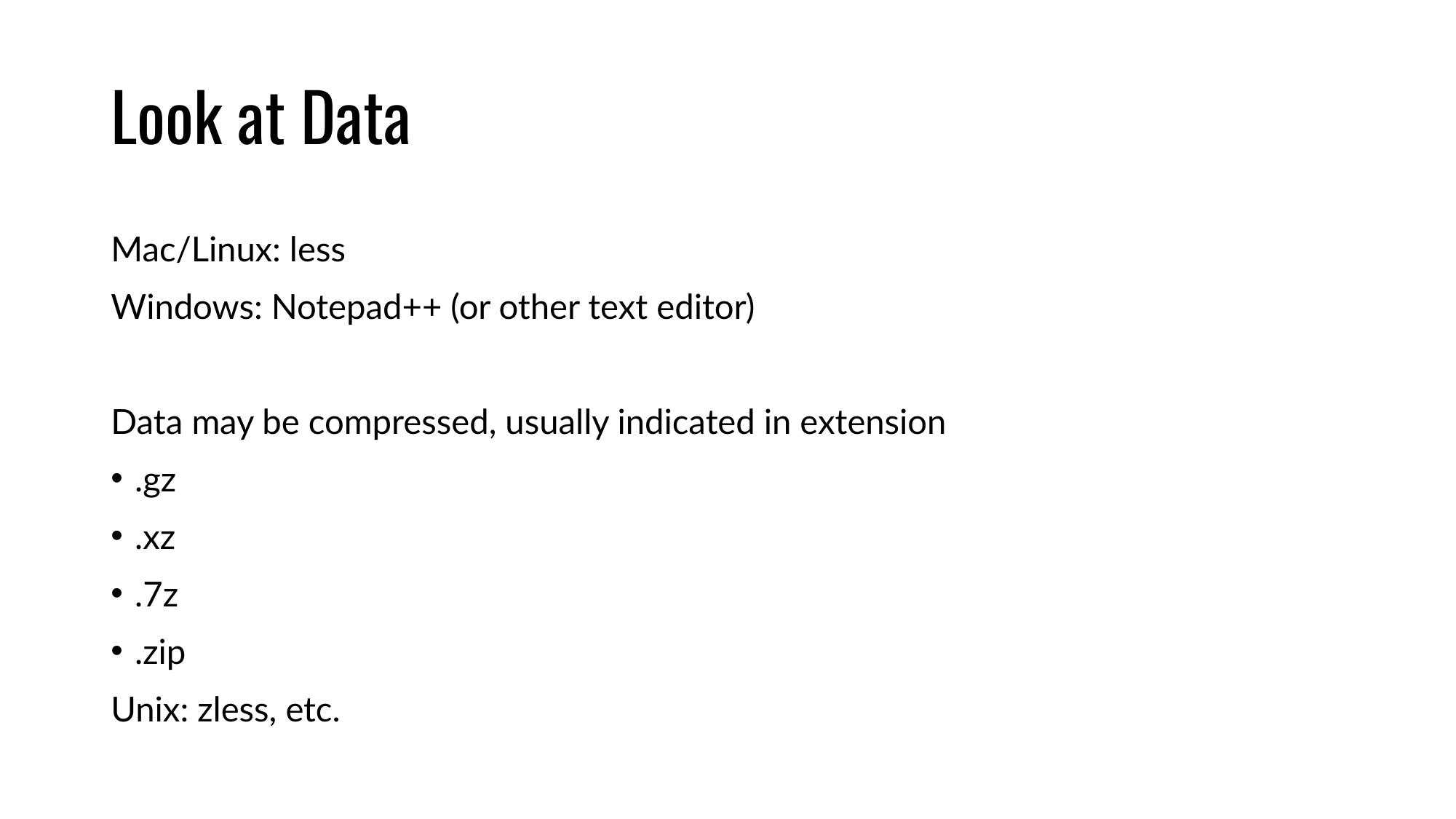

# Look at Data
Mac/Linux: less
Windows: Notepad++ (or other text editor)

Data may be compressed, usually indicated in extension
.gz
.xz
.7z
.zip
Unix: zless, etc.